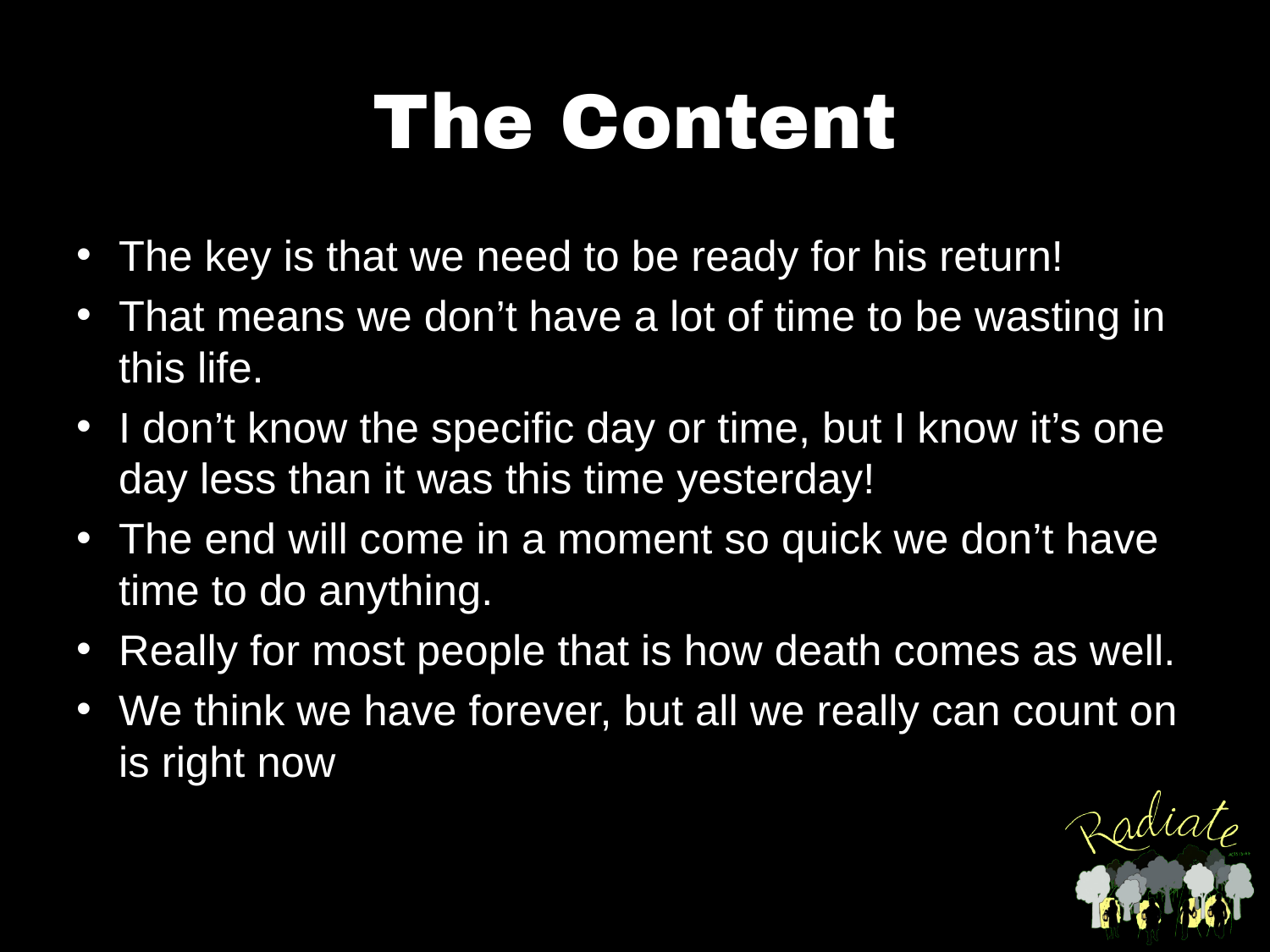

# The Content
The key is that we need to be ready for his return!
That means we don’t have a lot of time to be wasting in this life.
I don’t know the specific day or time, but I know it’s one day less than it was this time yesterday!
The end will come in a moment so quick we don’t have time to do anything.
Really for most people that is how death comes as well.
We think we have forever, but all we really can count on is right now